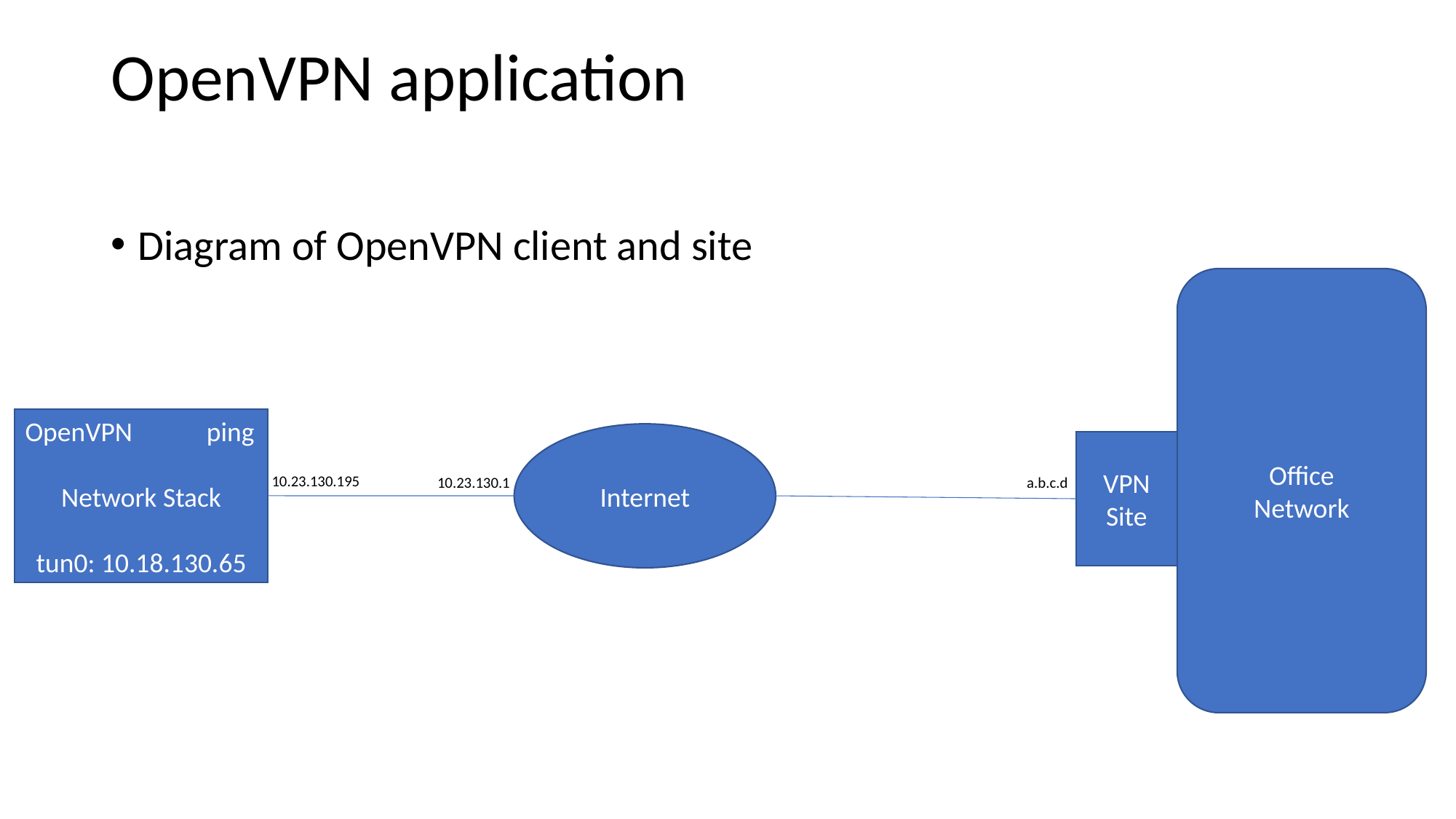

# OpenVPN application
Diagram of OpenVPN client and site
Office
Network
VPN Site
OpenVPN            ping

Network Stack

tun0: 10.18.130.65
Internet
10.23.130.195
10.23.130.1
a.b.c.d